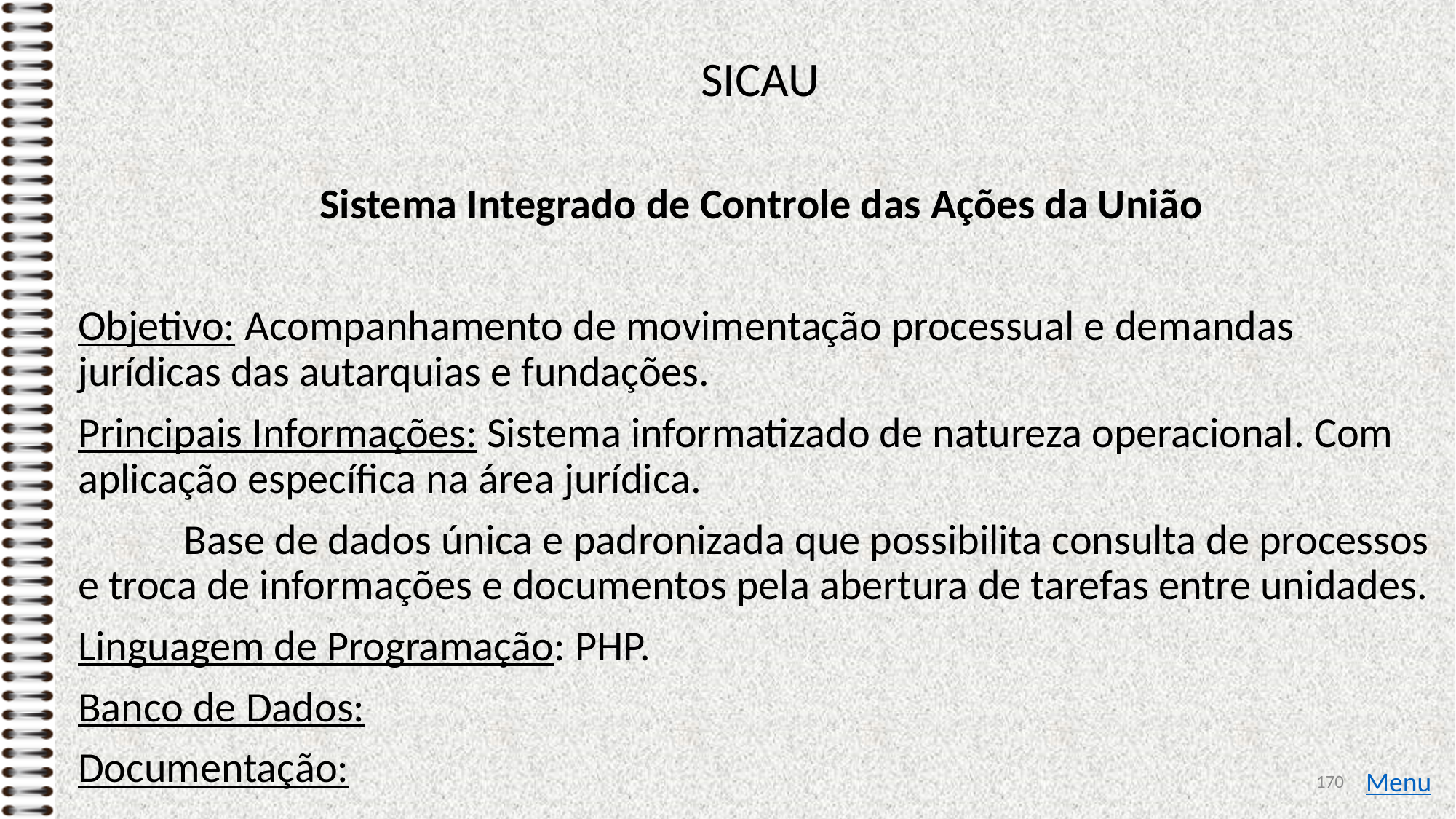

# SICAU

Sistema Integrado de Controle das Ações da União

Objetivo: Acompanhamento de movimentação processual e demandas jurídicas das autarquias e fundações.
Principais Informações: Sistema informatizado de natureza operacional. Com aplicação específica na área jurídica.
           Base de dados única e padronizada que possibilita consulta de processos e troca de informações e documentos pela abertura de tarefas entre unidades.
Linguagem de Programação: PHP.
Banco de Dados:
Documentação:

170
Menu